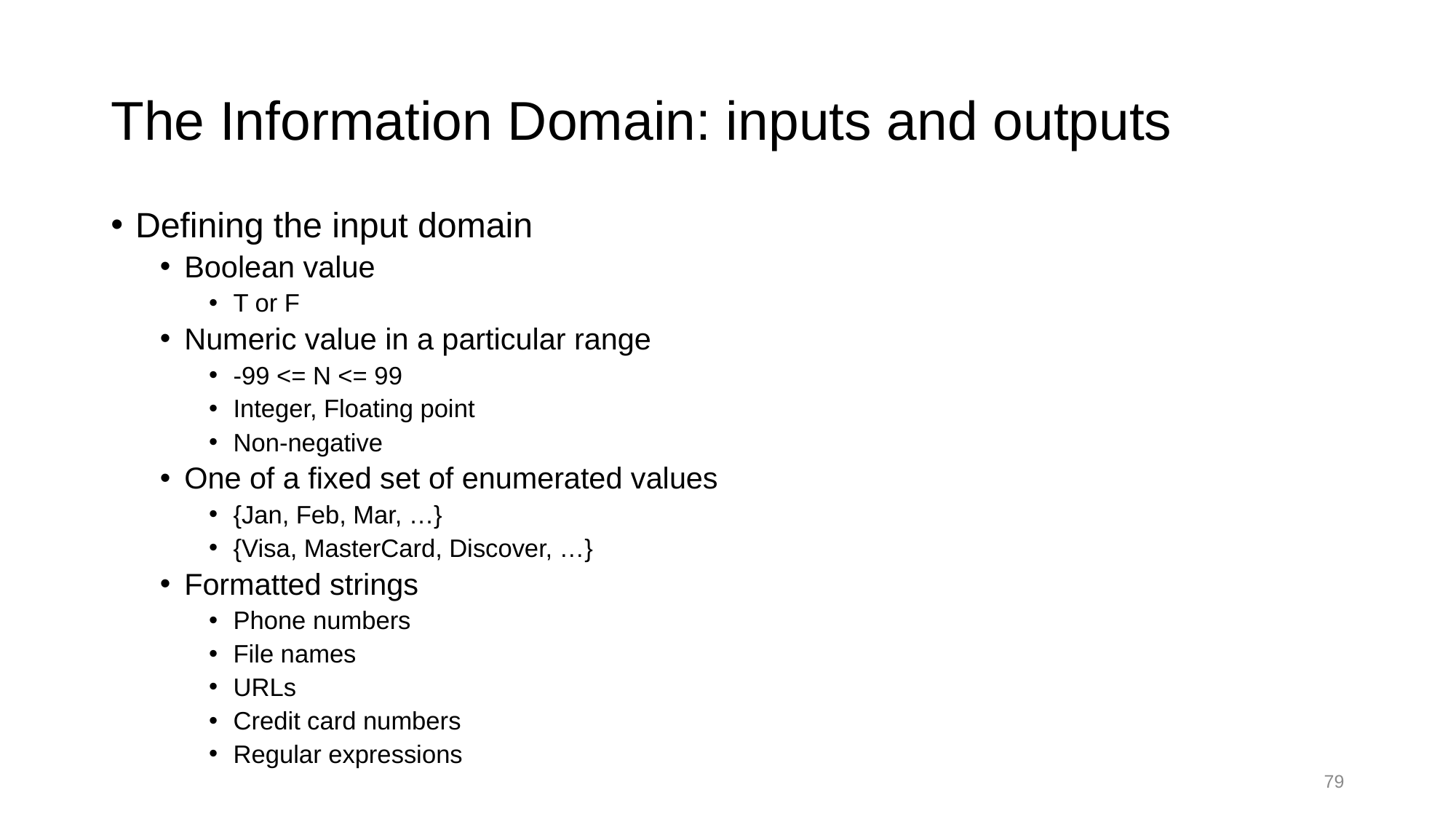

# The Information Domain: inputs and outputs
Defining the input domain
Boolean value
T or F
Numeric value in a particular range
-99 <= N <= 99
Integer, Floating point
Non-negative
One of a fixed set of enumerated values
{Jan, Feb, Mar, …}
{Visa, MasterCard, Discover, …}
Formatted strings
Phone numbers
File names
URLs
Credit card numbers
Regular expressions
79